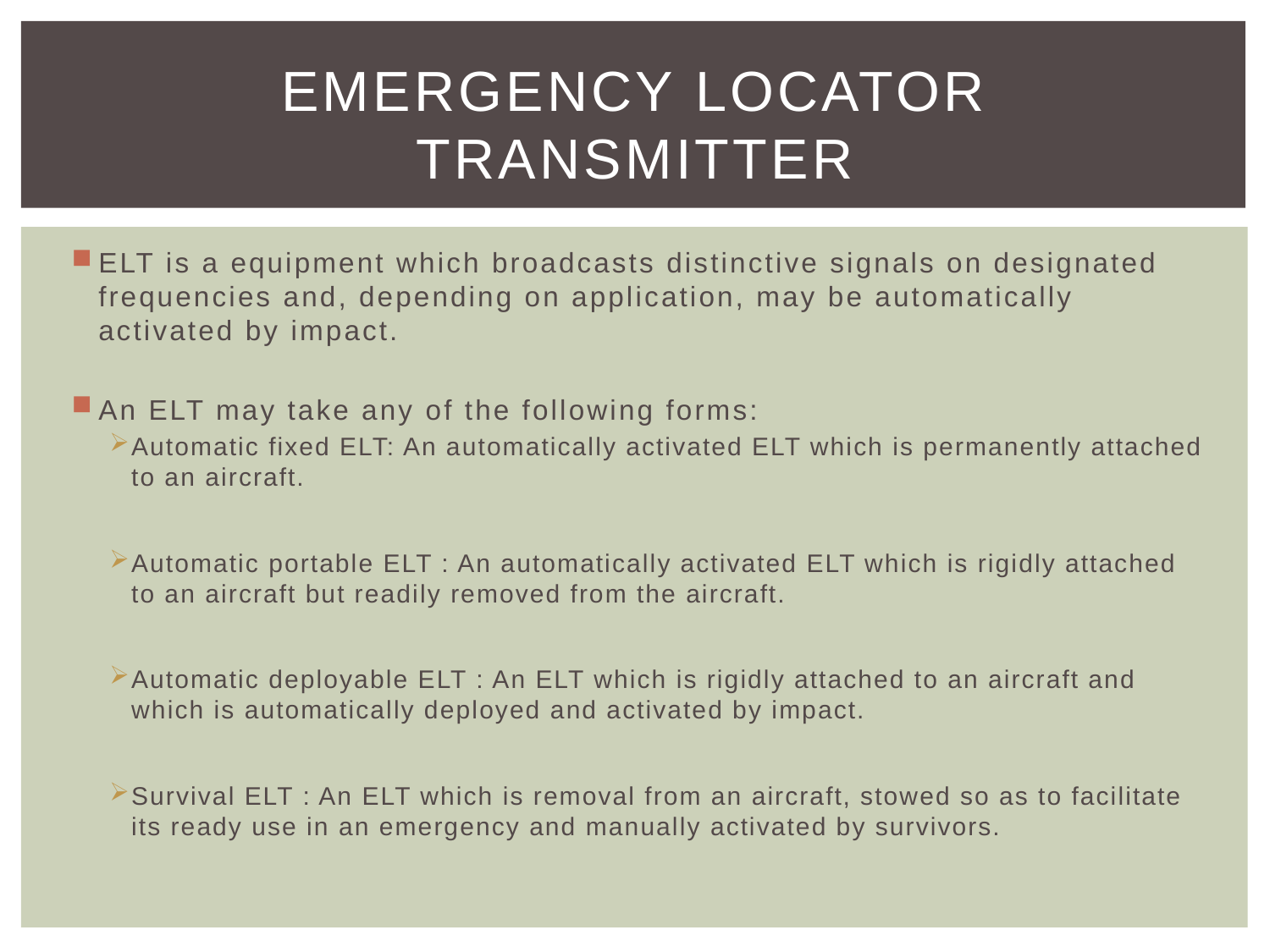

# Emergency locator transmitter
ELT is a equipment which broadcasts distinctive signals on designated frequencies and, depending on application, may be automatically activated by impact.

An ELT may take any of the following forms:
Automatic fixed ELT: An automatically activated ELT which is permanently attached to an aircraft.

Automatic portable ELT : An automatically activated ELT which is rigidly attached to an aircraft but readily removed from the aircraft.

Automatic deployable ELT : An ELT which is rigidly attached to an aircraft and which is automatically deployed and activated by impact.

Survival ELT : An ELT which is removal from an aircraft, stowed so as to facilitate its ready use in an emergency and manually activated by survivors.